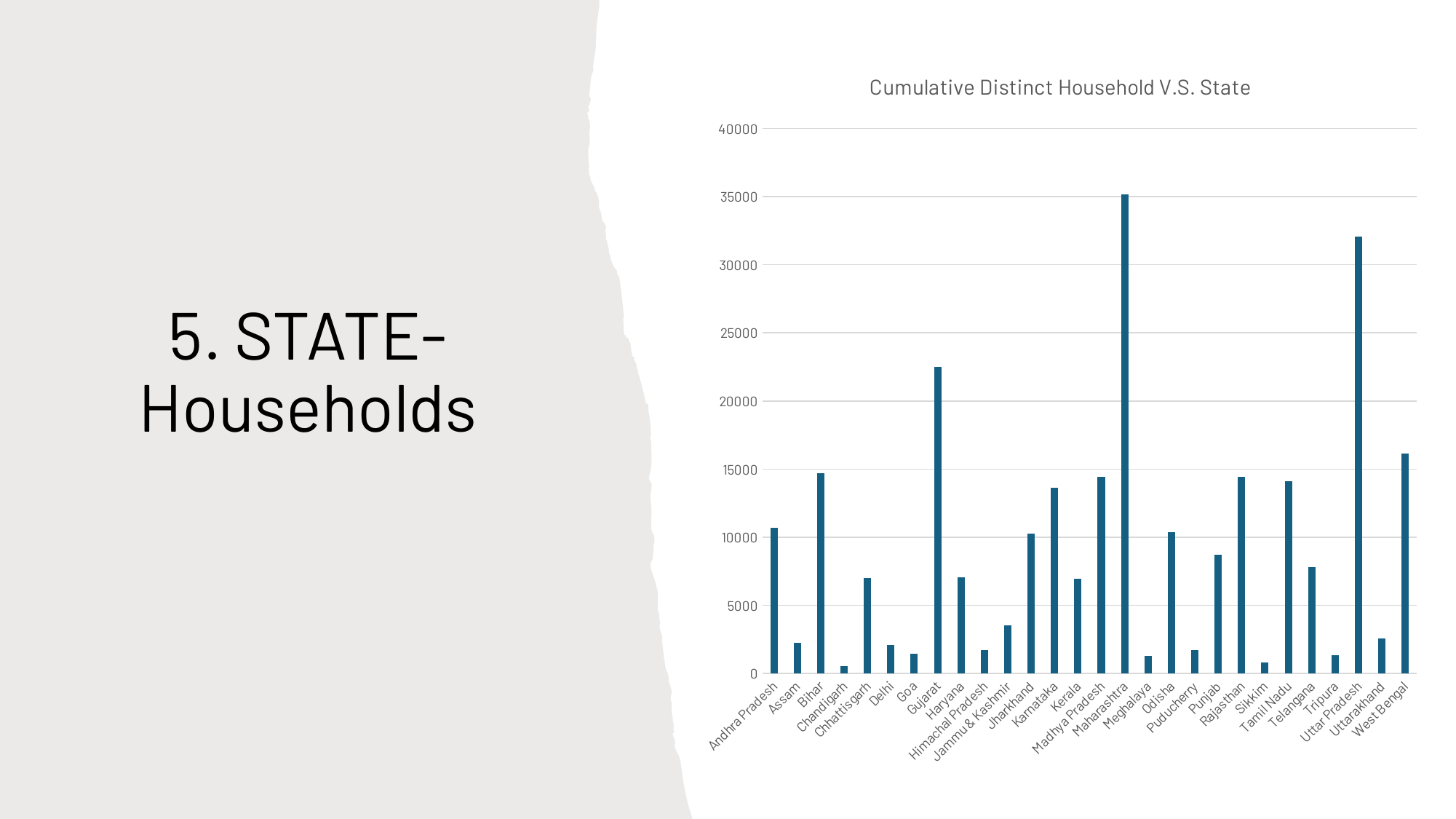

### Chart: Cumulative Distinct Household V.S. State

| Category | HH_ID |
|---|---|
| Andhra Pradesh | 10667.0 |
| Assam | 2241.0 |
| Bihar | 14715.0 |
| Chandigarh | 532.0 |
| Chhattisgarh | 7003.0 |
| Delhi | 2084.0 |
| Goa | 1421.0 |
| Gujarat | 22496.0 |
| Haryana | 7030.0 |
| Himachal Pradesh | 1708.0 |
| Jammu & Kashmir | 3551.0 |
| Jharkhand | 10258.0 |
| Karnataka | 13613.0 |
| Kerala | 6931.0 |
| Madhya Pradesh | 14420.0 |
| Maharashtra | 35168.0 |
| Meghalaya | 1296.0 |
| Odisha | 10354.0 |
| Puducherry | 1721.0 |
| Punjab | 8722.0 |
| Rajasthan | 14401.0 |
| Sikkim | 816.0 |
| Tamil Nadu | 14132.0 |
| Telangana | 7785.0 |
| Tripura | 1352.0 |
| Uttar Pradesh | 32088.0 |
| Uttarakhand | 2577.0 |
| West Bengal | 16142.0 |
5. STATE-Households